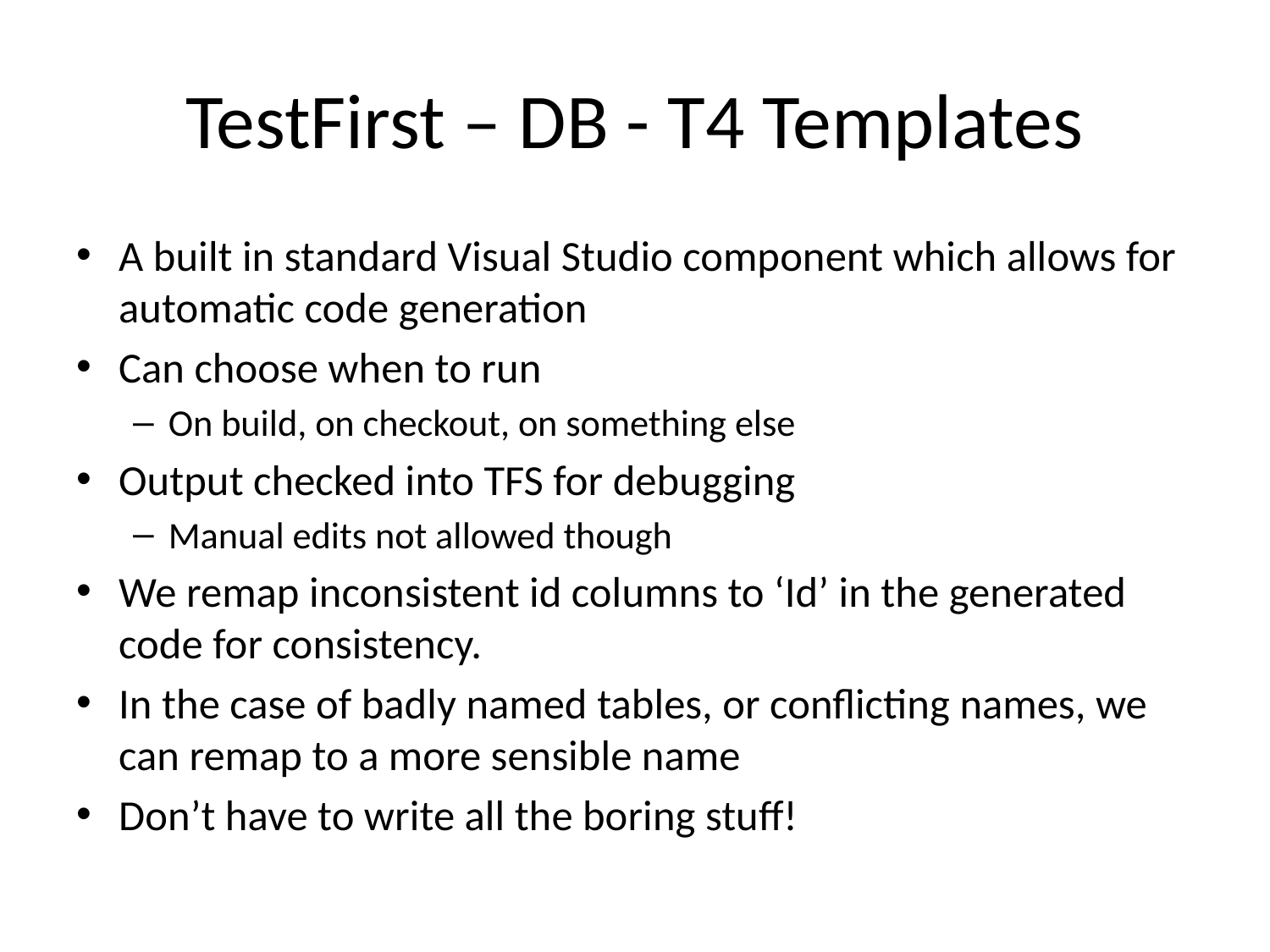

# TestFirst – DB - T4 Templates
A built in standard Visual Studio component which allows for automatic code generation
Can choose when to run
On build, on checkout, on something else
Output checked into TFS for debugging
Manual edits not allowed though
We remap inconsistent id columns to ‘Id’ in the generated code for consistency.
In the case of badly named tables, or conflicting names, we can remap to a more sensible name
Don’t have to write all the boring stuff!